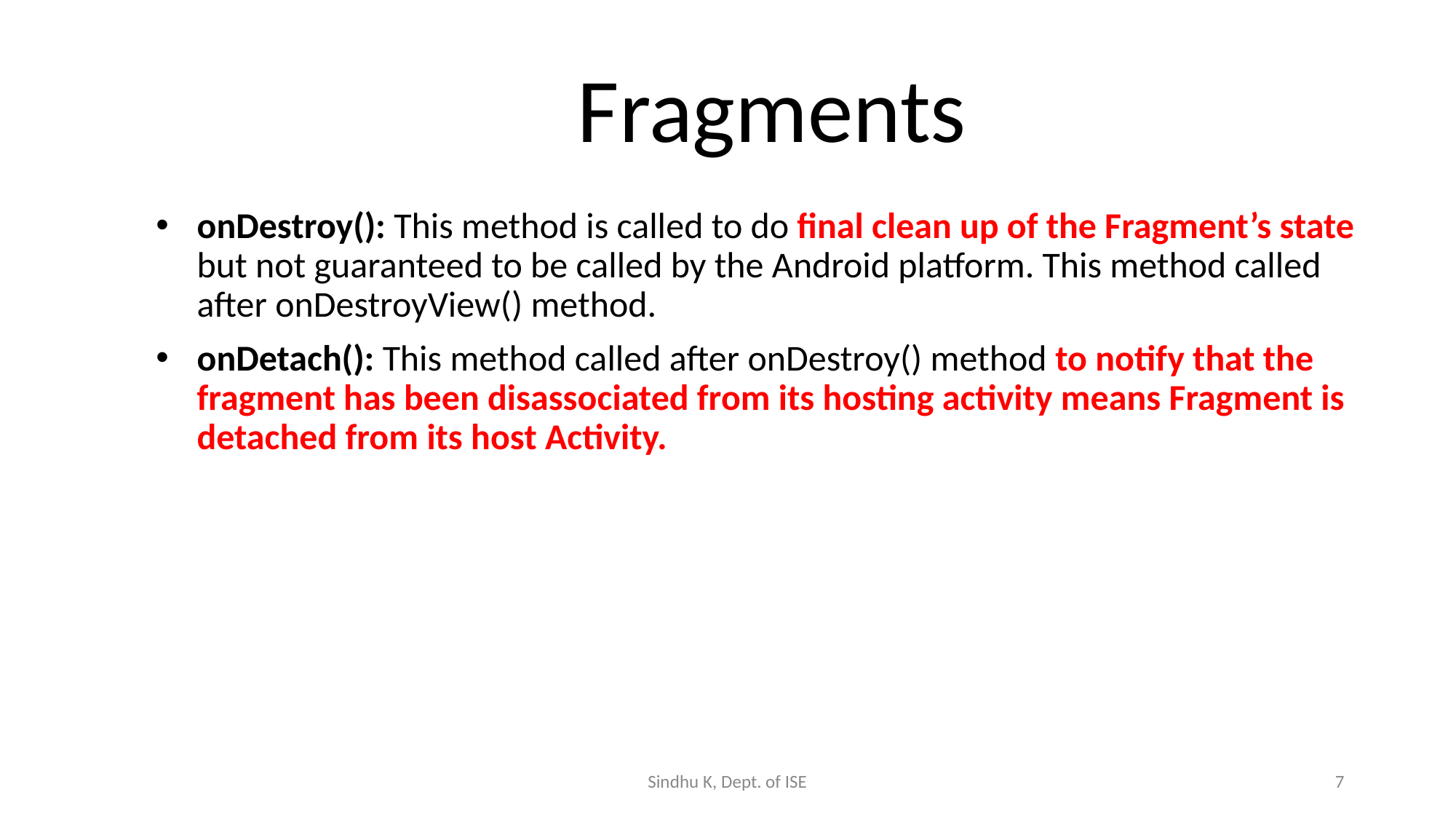

# Fragments
onDestroy(): This method is called to do final clean up of the Fragment’s state but not guaranteed to be called by the Android platform. This method called after onDestroyView() method.
onDetach(): This method called after onDestroy() method to notify that the fragment has been disassociated from its hosting activity means Fragment is detached from its host Activity.
Sindhu K, Dept. of ISE
7